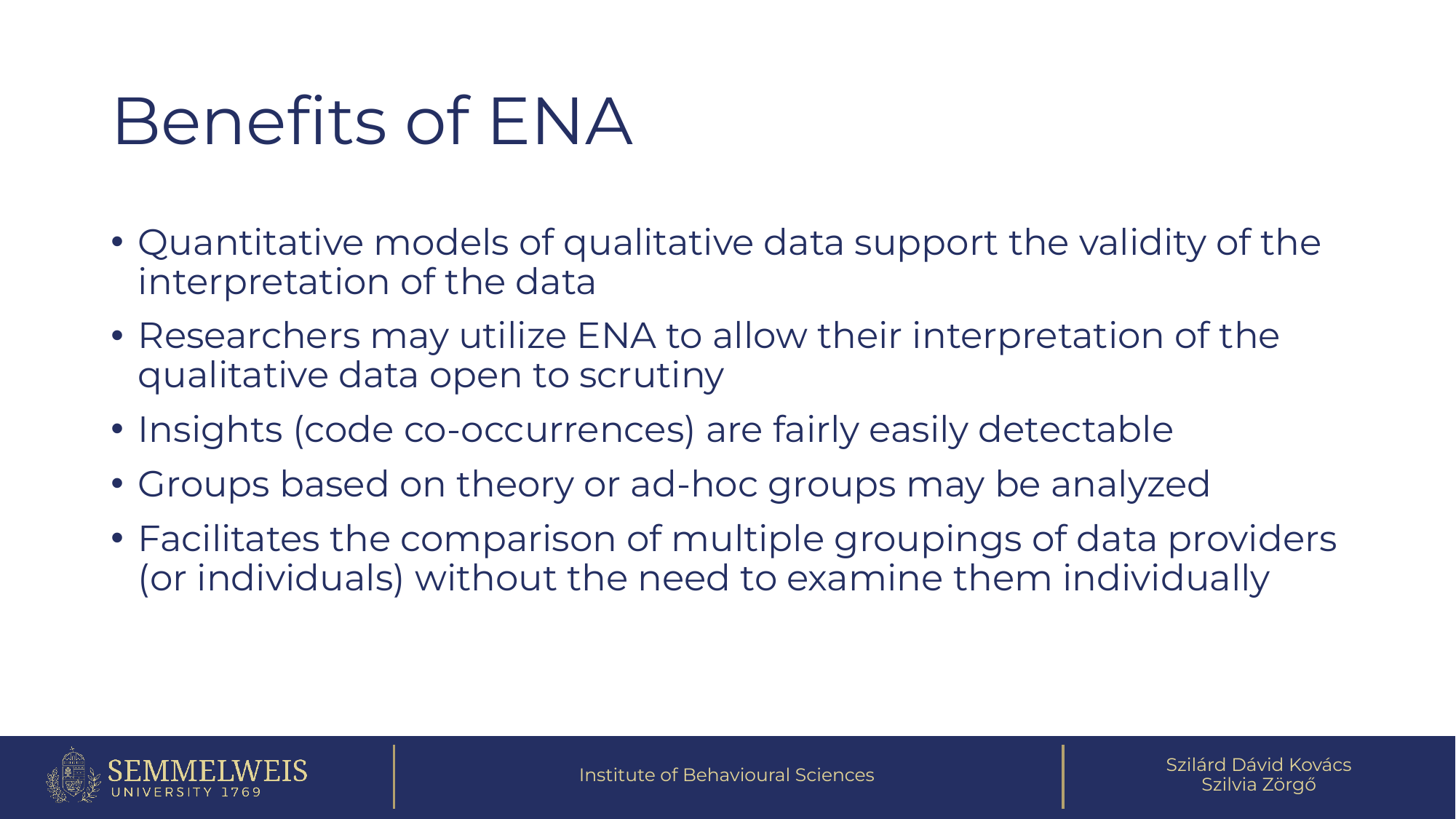

# Benefits of ENA
Quantitative models of qualitative data support the validity of the interpretation of the data
Researchers may utilize ENA to allow their interpretation of the qualitative data open to scrutiny
Insights (code co-occurrences) are fairly easily detectable
Groups based on theory or ad-hoc groups may be analyzed
Facilitates the comparison of multiple groupings of data providers (or individuals) without the need to examine them individually